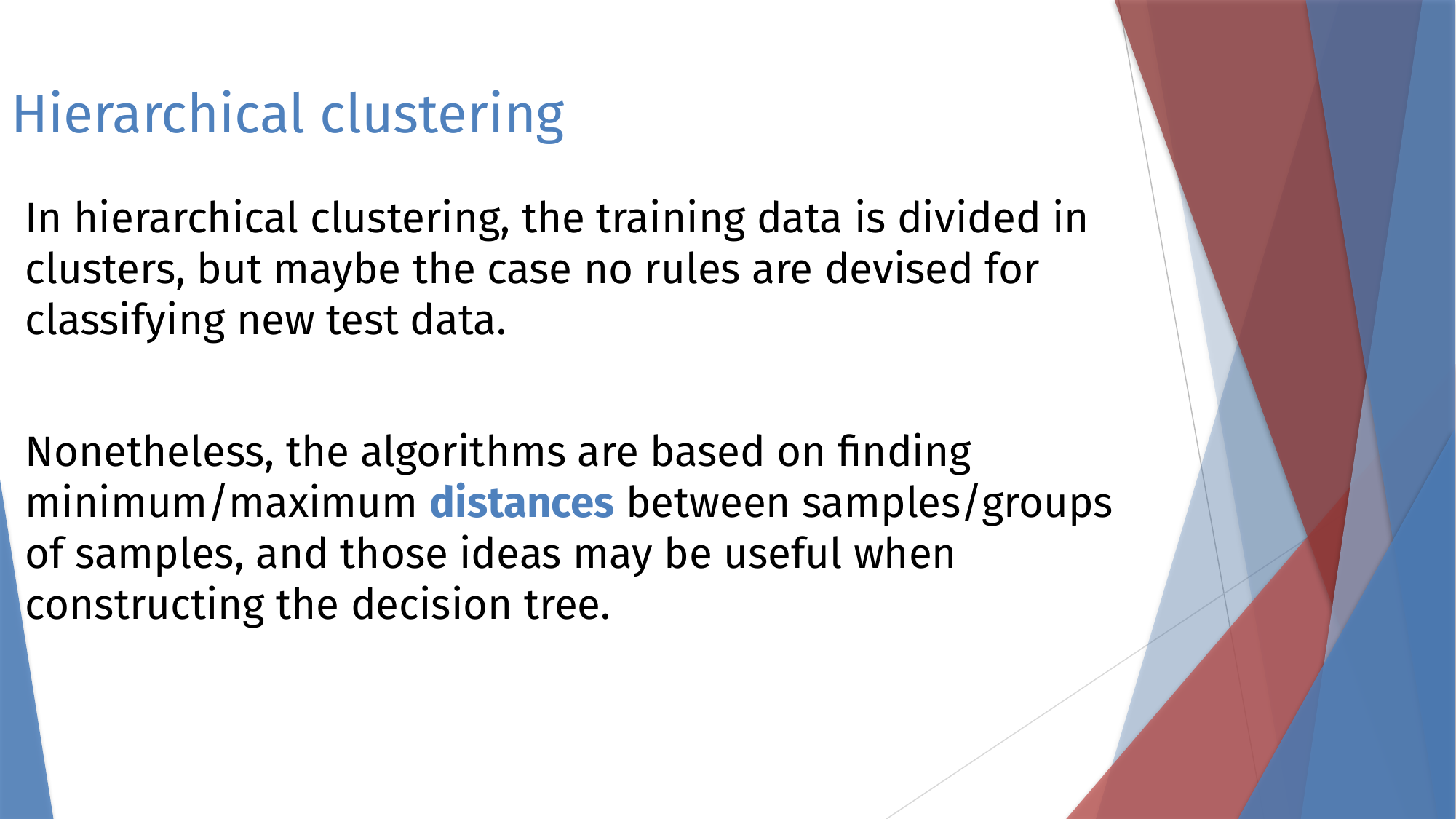

# Hierarchical clustering
In hierarchical clustering, the training data is divided in clusters, but maybe the case no rules are devised for classifying new test data.

Nonetheless, the algorithms are based on finding minimum/maximum distances between samples/groups of samples, and those ideas may be useful when constructing the decision tree.